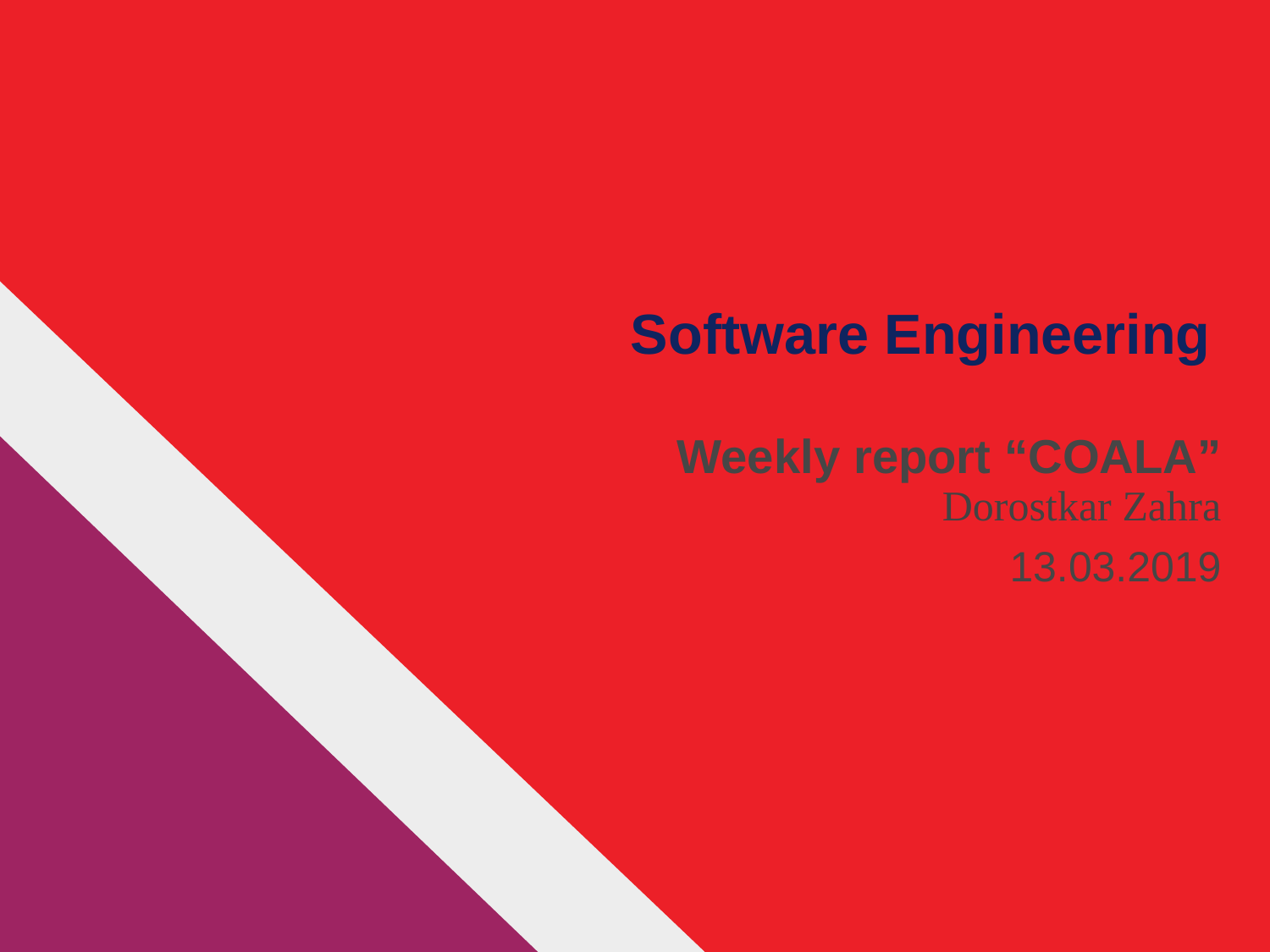

Software Engineering
Weekly report “COALA”
Dorostkar Zahra
13.03.2019